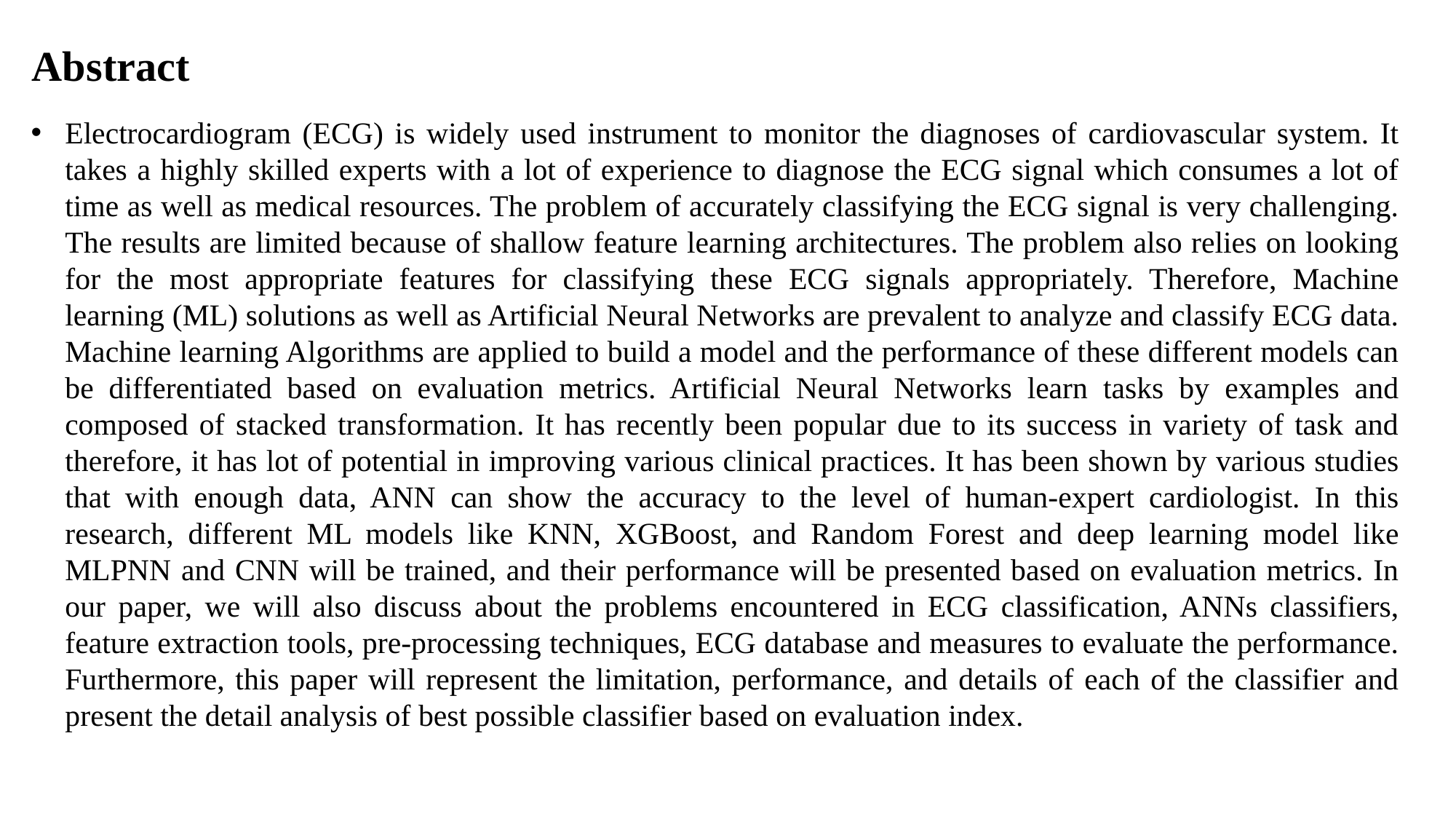

Abstract
Electrocardiogram (ECG) is widely used instrument to monitor the diagnoses of cardiovascular system. It takes a highly skilled experts with a lot of experience to diagnose the ECG signal which consumes a lot of time as well as medical resources. The problem of accurately classifying the ECG signal is very challenging. The results are limited because of shallow feature learning architectures. The problem also relies on looking for the most appropriate features for classifying these ECG signals appropriately. Therefore, Machine learning (ML) solutions as well as Artificial Neural Networks are prevalent to analyze and classify ECG data. Machine learning Algorithms are applied to build a model and the performance of these different models can be differentiated based on evaluation metrics. Artificial Neural Networks learn tasks by examples and composed of stacked transformation. It has recently been popular due to its success in variety of task and therefore, it has lot of potential in improving various clinical practices. It has been shown by various studies that with enough data, ANN can show the accuracy to the level of human-expert cardiologist. In this research, different ML models like KNN, XGBoost, and Random Forest and deep learning model like MLPNN and CNN will be trained, and their performance will be presented based on evaluation metrics. In our paper, we will also discuss about the problems encountered in ECG classification, ANNs classifiers, feature extraction tools, pre-processing techniques, ECG database and measures to evaluate the performance. Furthermore, this paper will represent the limitation, performance, and details of each of the classifier and present the detail analysis of best possible classifier based on evaluation index.